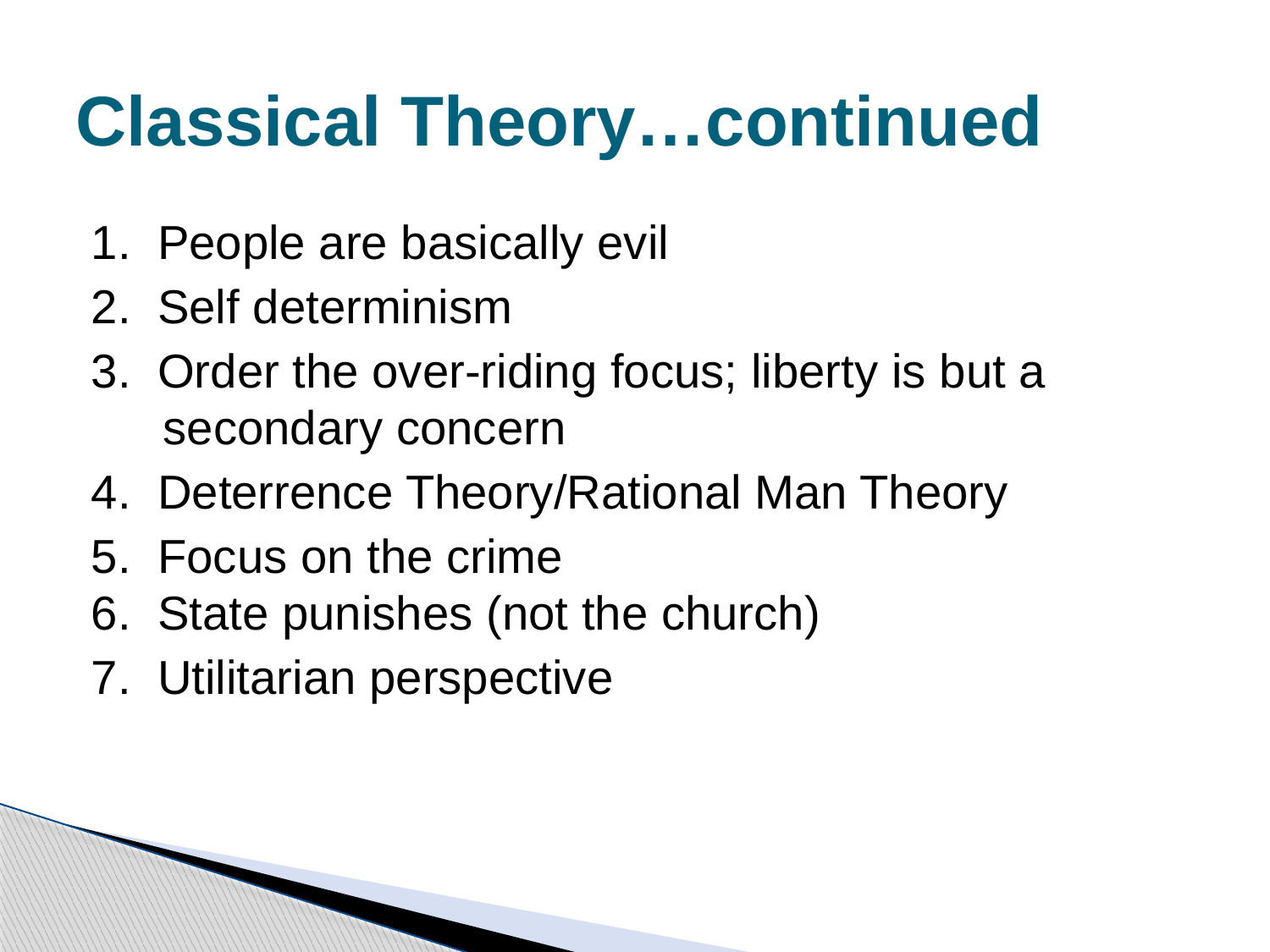

# Classical Theory…continued
1.  People are basically evil
2.  Self determinism
3.  Order the over-riding focus; liberty is but a secondary concern
4.  Deterrence Theory/Rational Man Theory
5.  Focus on the crime
6.  State punishes (not the church)
7.  Utilitarian perspective